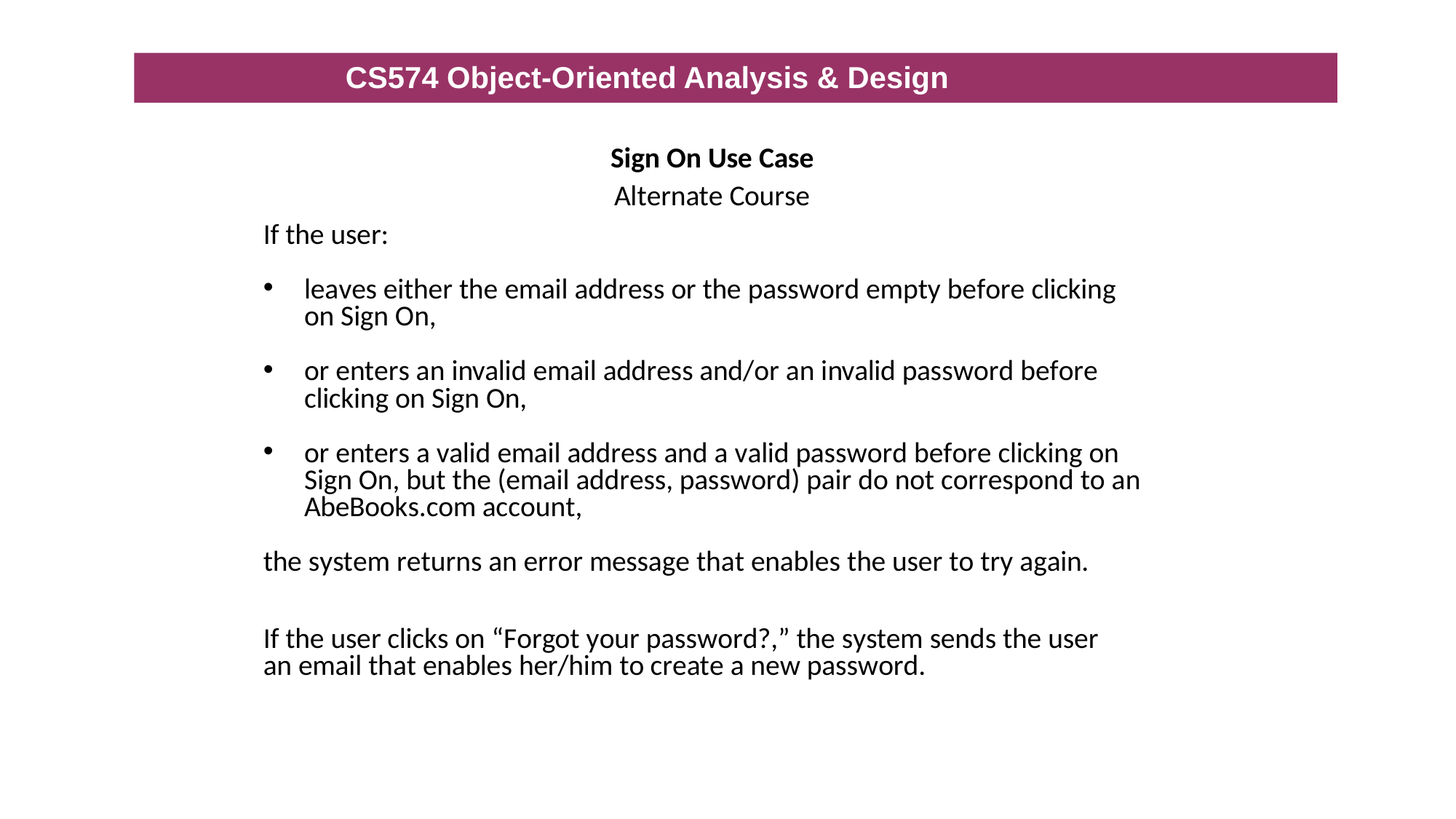

CS574 Object-Oriented Analysis & Design
Sign On Use Case
Alternate Course

If the user:

leaves either the email address or the password empty before clicking on Sign On,

or enters an invalid email address and/or an invalid password before clicking on Sign On,

or enters a valid email address and a valid password before clicking on Sign On, but the (email address, password) pair do not correspond to an AbeBooks.com account,

the system returns an error message that enables the user to try again.

If the user clicks on “Forgot your password?,” the system sends the user an email that enables her/him to create a new password.